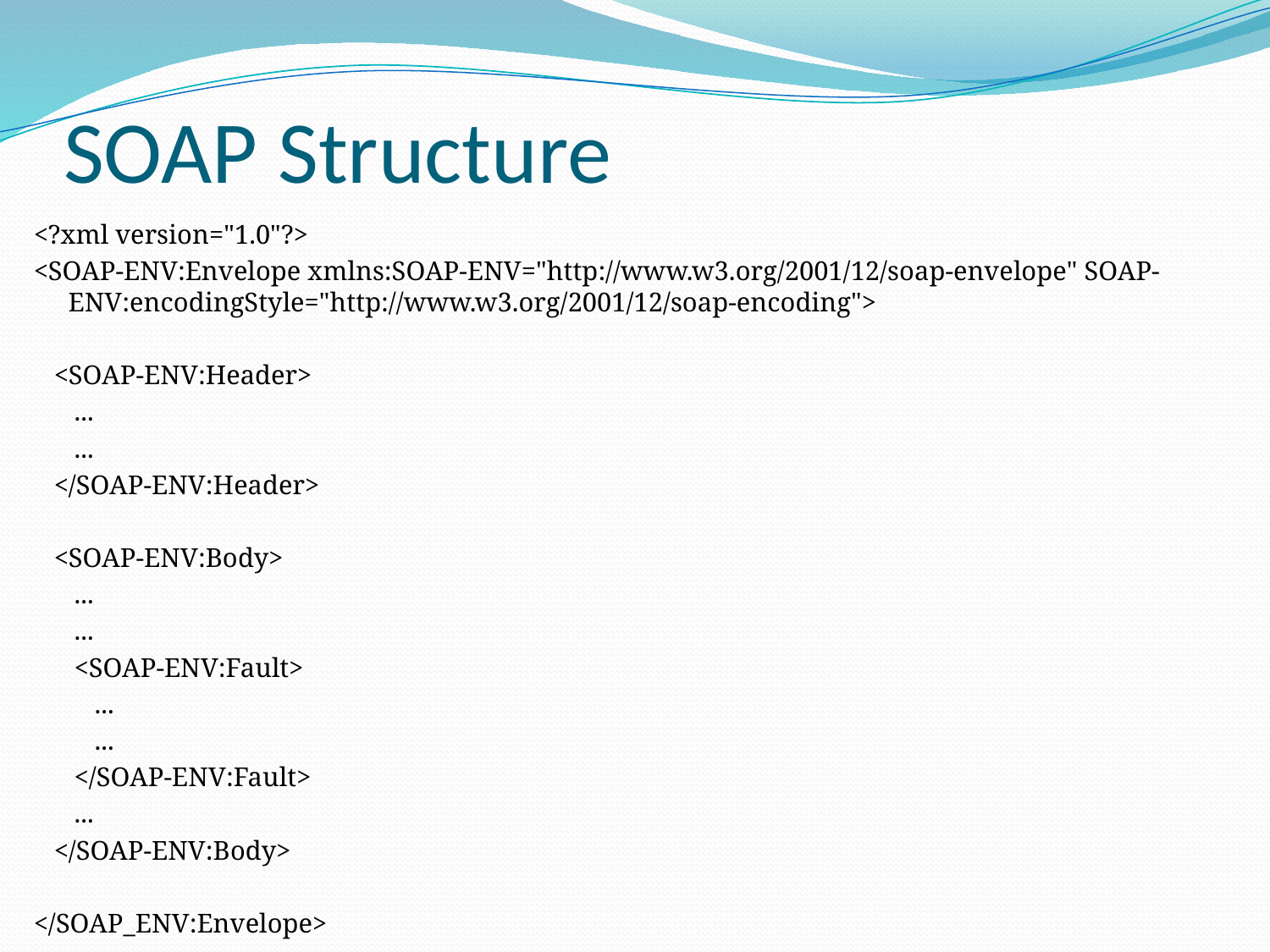

# SOAP Structure
<?xml version="1.0"?>
<SOAP-ENV:Envelope xmlns:SOAP-ENV="http://www.w3.org/2001/12/soap-envelope" SOAP-ENV:encodingStyle="http://www.w3.org/2001/12/soap-encoding">

   <SOAP-ENV:Header>
      ...
      ...
   </SOAP-ENV:Header>

   <SOAP-ENV:Body>
      ...
      ...
      <SOAP-ENV:Fault>
         ...
         ...
      </SOAP-ENV:Fault>
      ...
   </SOAP-ENV:Body>

</SOAP_ENV:Envelope>